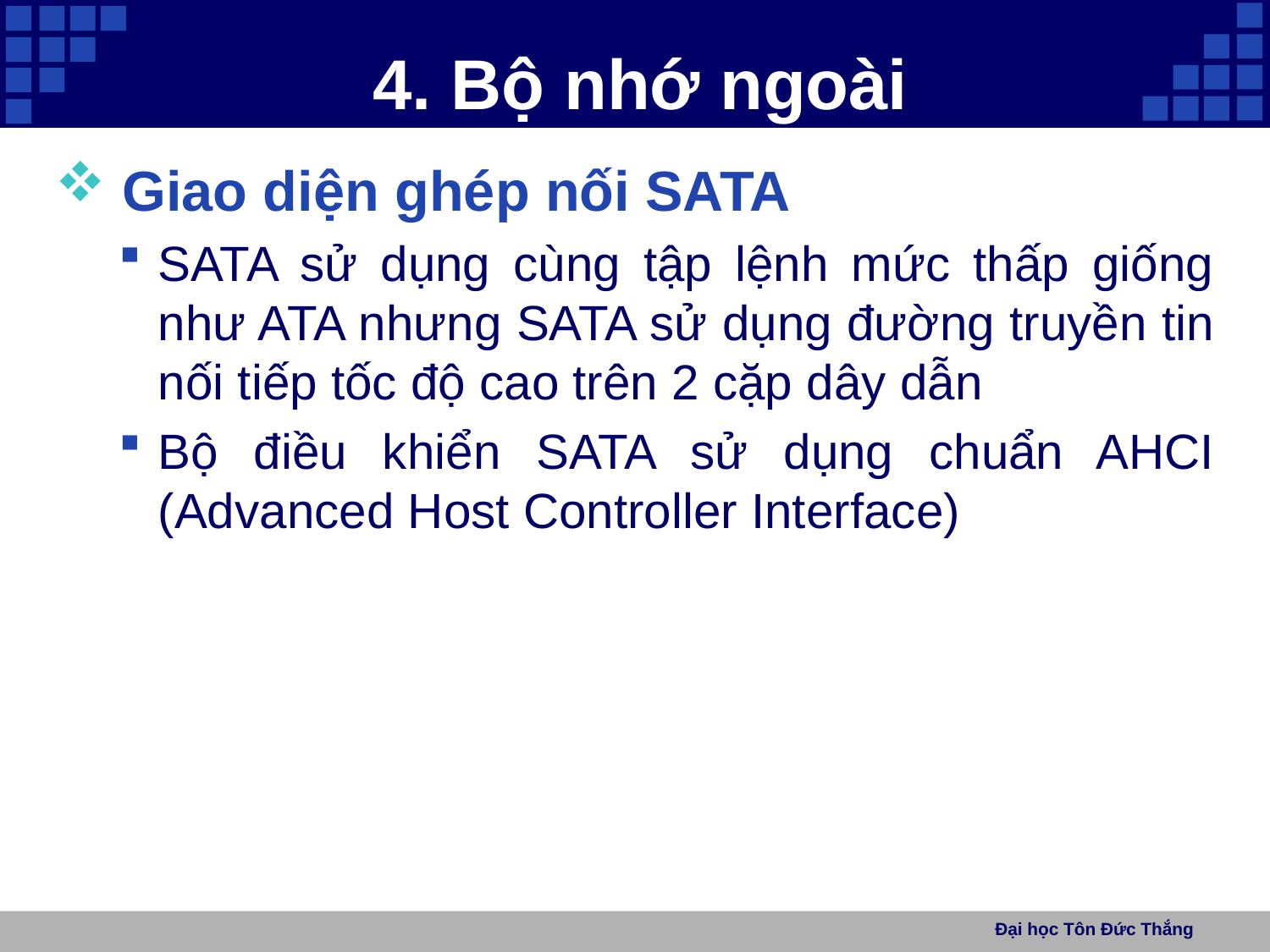

# 4. Bộ nhớ ngoài
 Giao diện ghép nối SATA
SATA sử dụng cùng tập lệnh mức thấp giống như ATA nhưng SATA sử dụng đường truyền tin nối tiếp tốc độ cao trên 2 cặp dây dẫn
Bộ điều khiển SATA sử dụng chuẩn AHCI (Advanced Host Controller Interface)
Đại học Tôn Đức Thắng